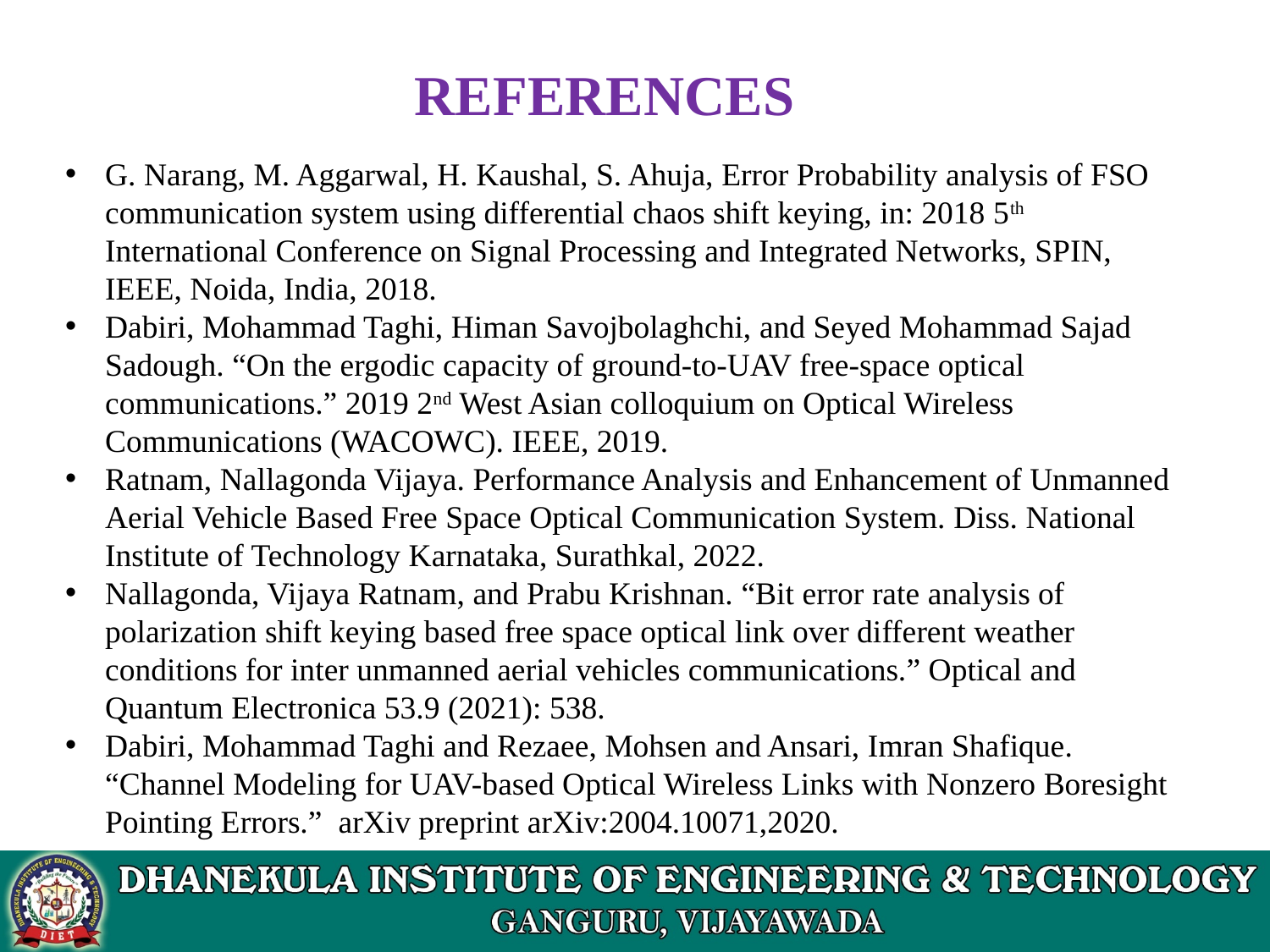

REFERENCES
G. Narang, M. Aggarwal, H. Kaushal, S. Ahuja, Error Probability analysis of FSO communication system using differential chaos shift keying, in: 2018 5th International Conference on Signal Processing and Integrated Networks, SPIN, IEEE, Noida, India, 2018.
Dabiri, Mohammad Taghi, Himan Savojbolaghchi, and Seyed Mohammad Sajad Sadough. “On the ergodic capacity of ground-to-UAV free-space optical communications.” 2019 2nd West Asian colloquium on Optical Wireless Communications (WACOWC). IEEE, 2019.
Ratnam, Nallagonda Vijaya. Performance Analysis and Enhancement of Unmanned Aerial Vehicle Based Free Space Optical Communication System. Diss. National Institute of Technology Karnataka, Surathkal, 2022.
Nallagonda, Vijaya Ratnam, and Prabu Krishnan. “Bit error rate analysis of polarization shift keying based free space optical link over different weather conditions for inter unmanned aerial vehicles communications.” Optical and Quantum Electronica 53.9 (2021): 538.
Dabiri, Mohammad Taghi and Rezaee, Mohsen and Ansari, Imran Shafique. “Channel Modeling for UAV-based Optical Wireless Links with Nonzero Boresight Pointing Errors.”  arXiv preprint arXiv:2004.10071,2020.